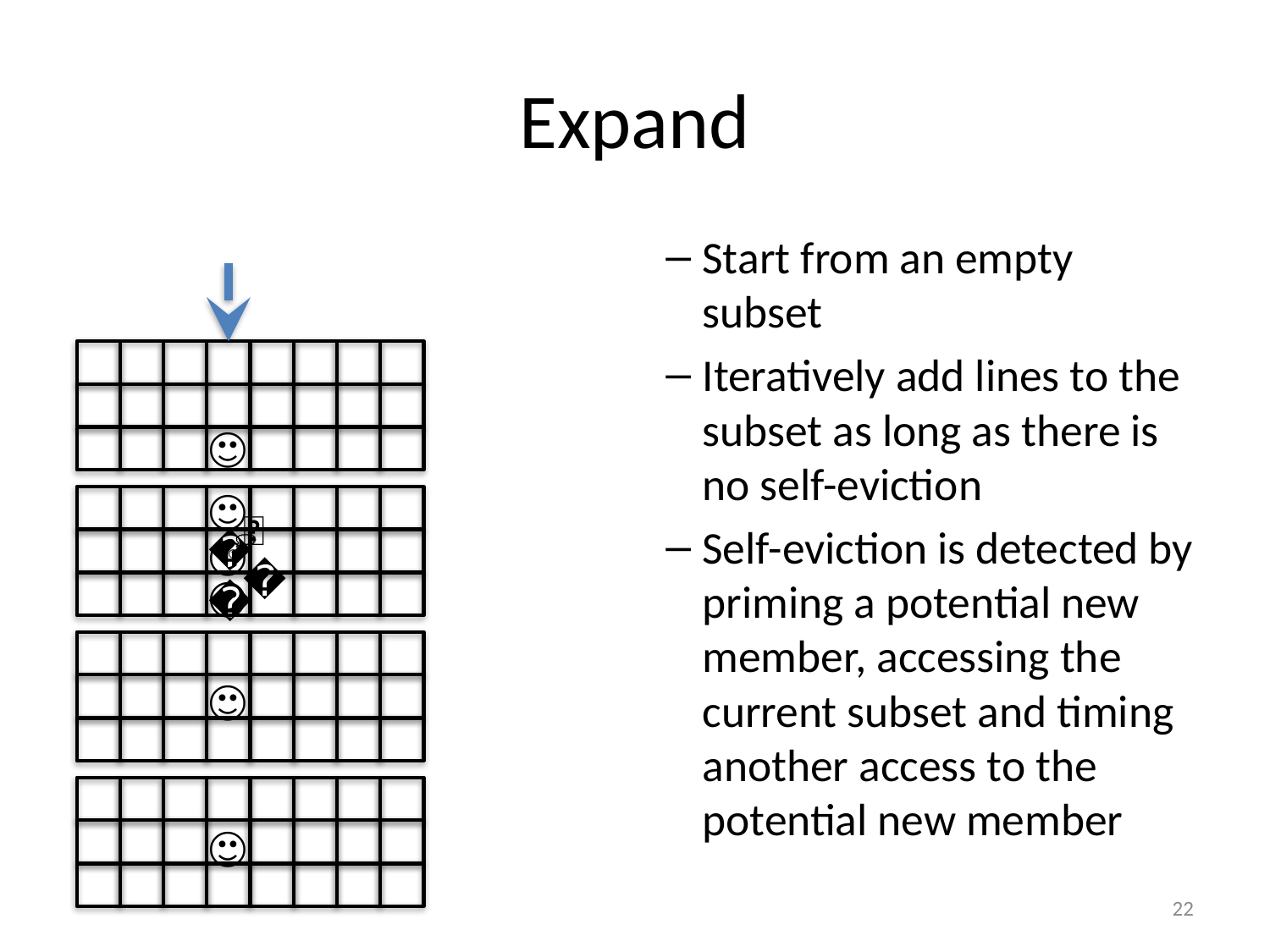

# Expand
Start from an empty subset
Iteratively add lines to the subset as long as there is no self-eviction
Self-eviction is detected by priming a potential new member, accessing the current subset and timing another access to the potential new member

🙂
🙂

😈
🤔
😡
🙂

🙂

🙂
22